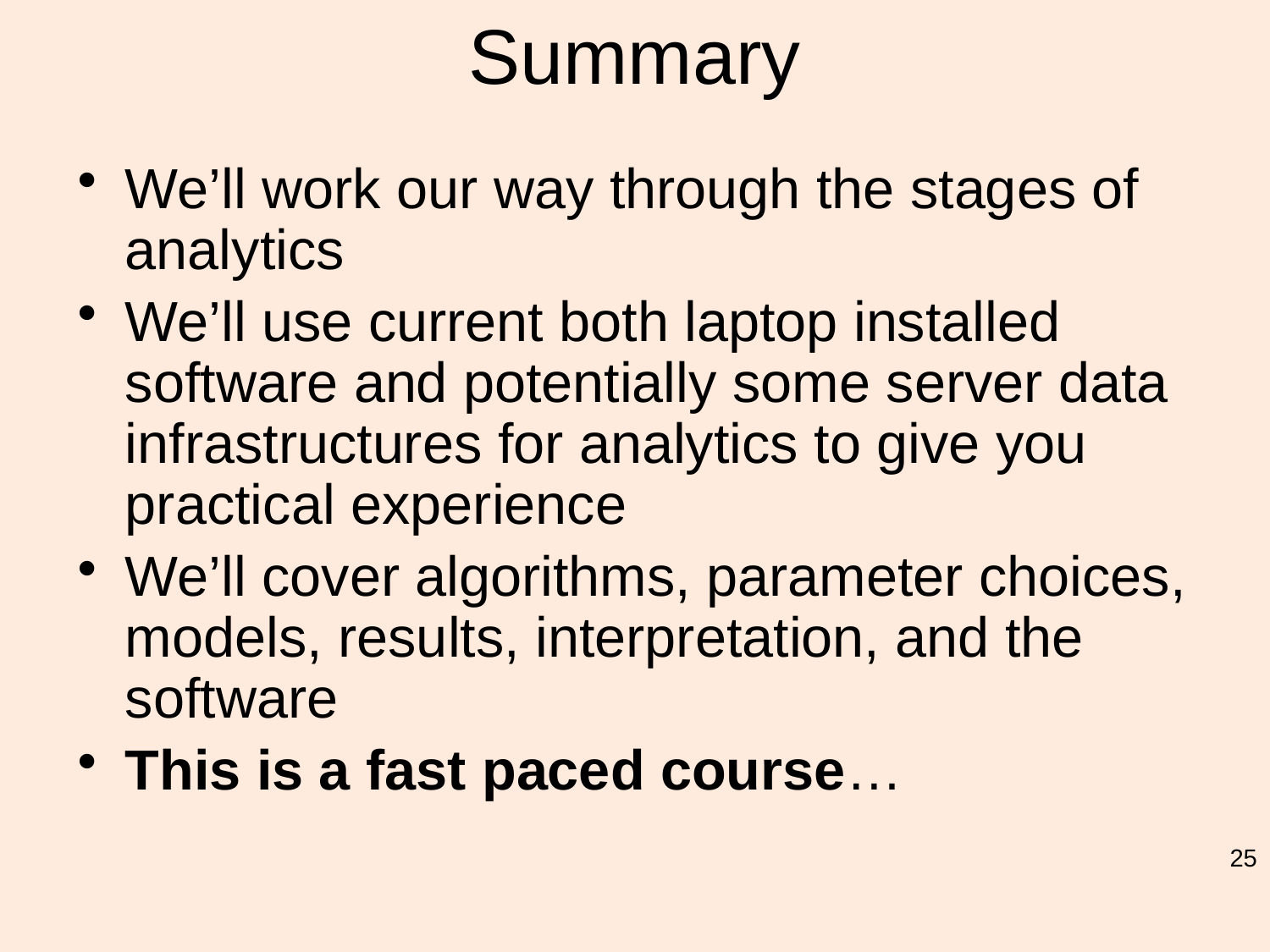

# Summary
We’ll work our way through the stages of analytics
We’ll use current both laptop installed software and potentially some server data infrastructures for analytics to give you practical experience
We’ll cover algorithms, parameter choices, models, results, interpretation, and the software
This is a fast paced course…
25